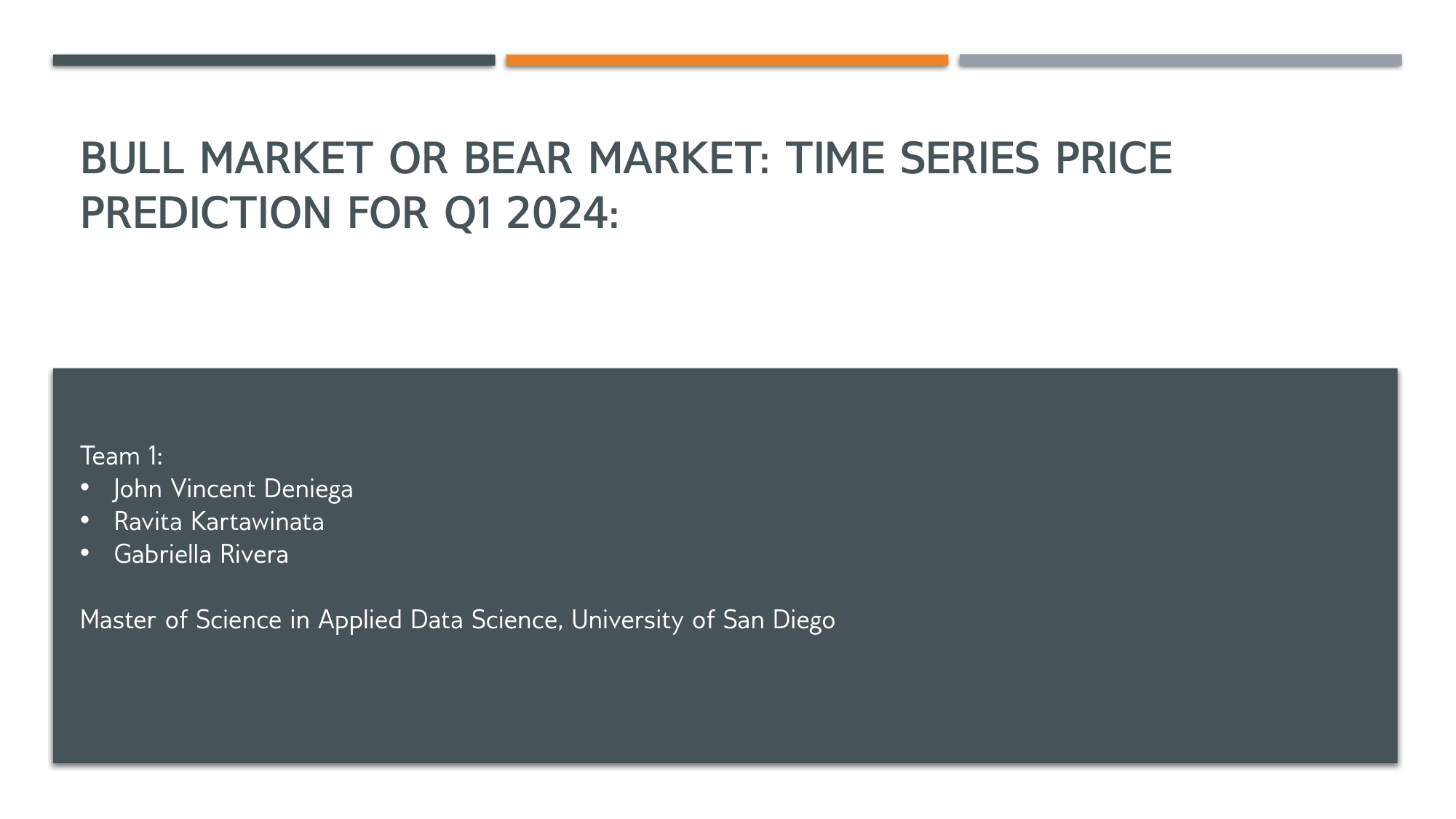

# Bull Market or Bear Market: Time Series Price Prediction for Q1 2024:

Team 1:
John Vincent Deniega
Ravita Kartawinata
Gabriella Rivera

Master of Science in Applied Data Science, University of San Diego